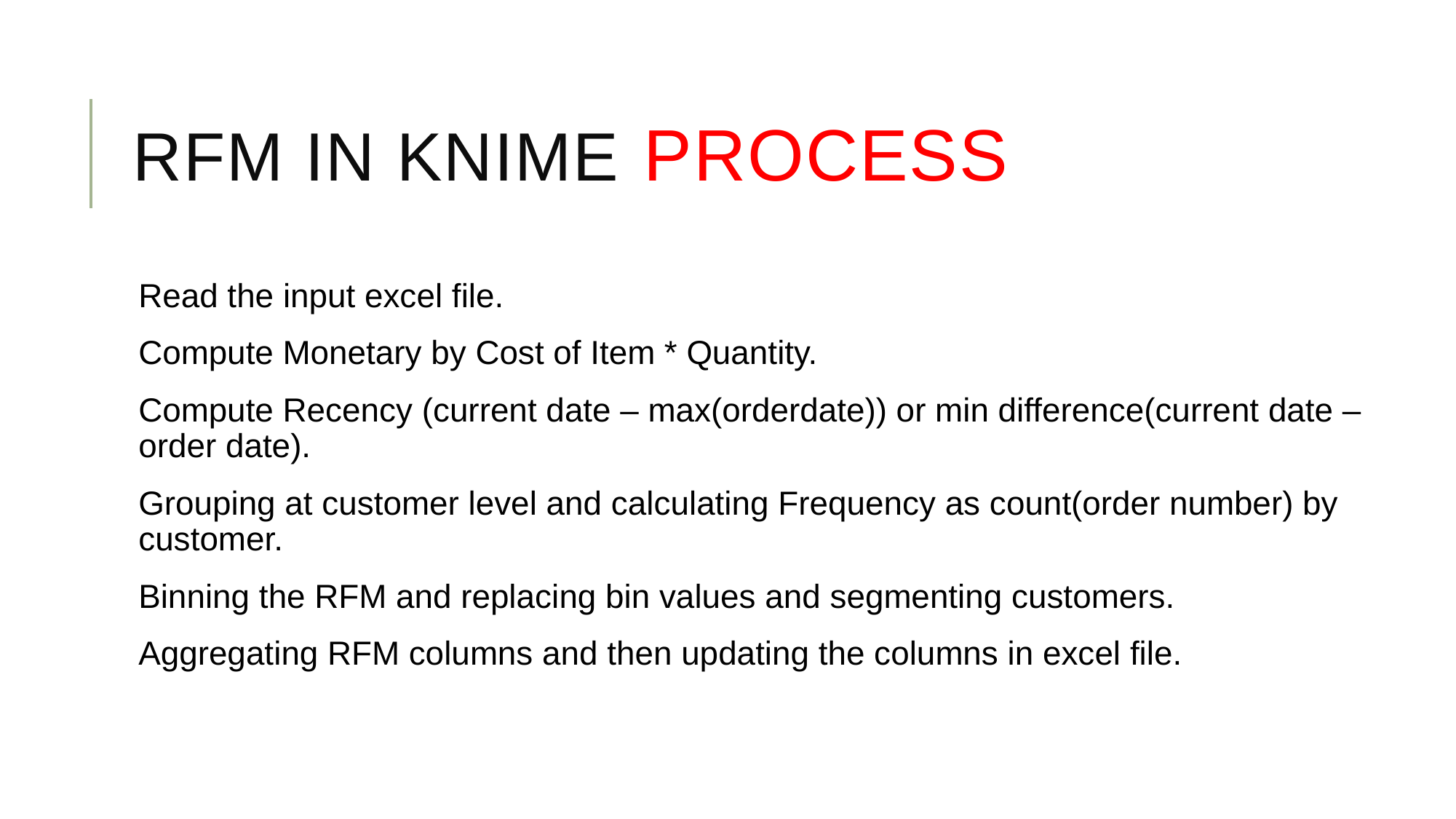

# RFM in knime process
Read the input excel file.
Compute Monetary by Cost of Item * Quantity.
Compute Recency (current date – max(orderdate)) or min difference(current date – order date).
Grouping at customer level and calculating Frequency as count(order number) by customer.
Binning the RFM and replacing bin values and segmenting customers.
Aggregating RFM columns and then updating the columns in excel file.